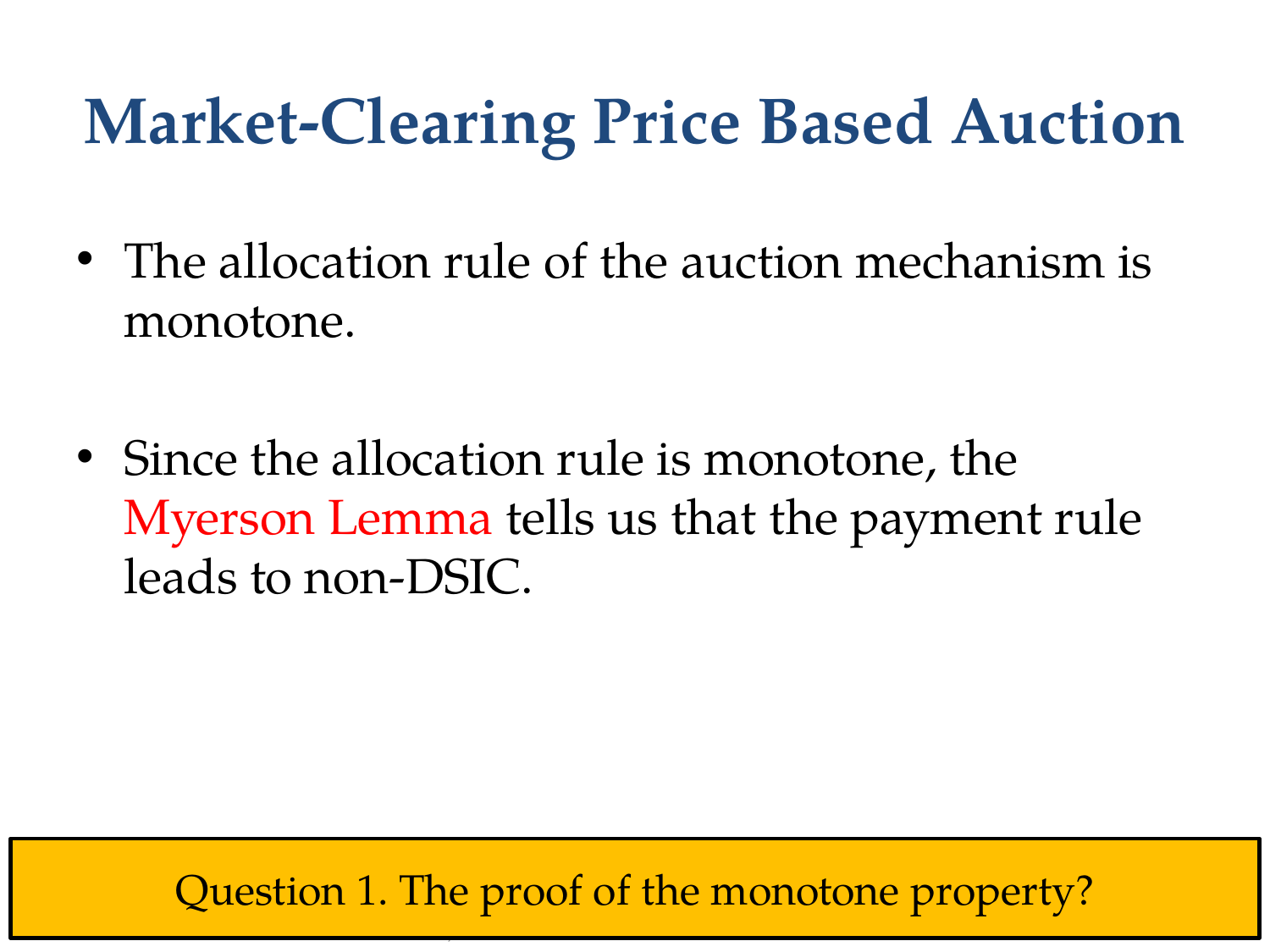

# Market-Clearing Price Based Auction
The allocation rule of the auction mechanism is monotone.

Since the allocation rule is monotone, the Myerson Lemma tells us that the payment rule leads to non-DSIC.

Question 1. The proof of the monotone property?
5/10/2019
Zeng Yuxiang (yzengal@connect.ust.hk)
13